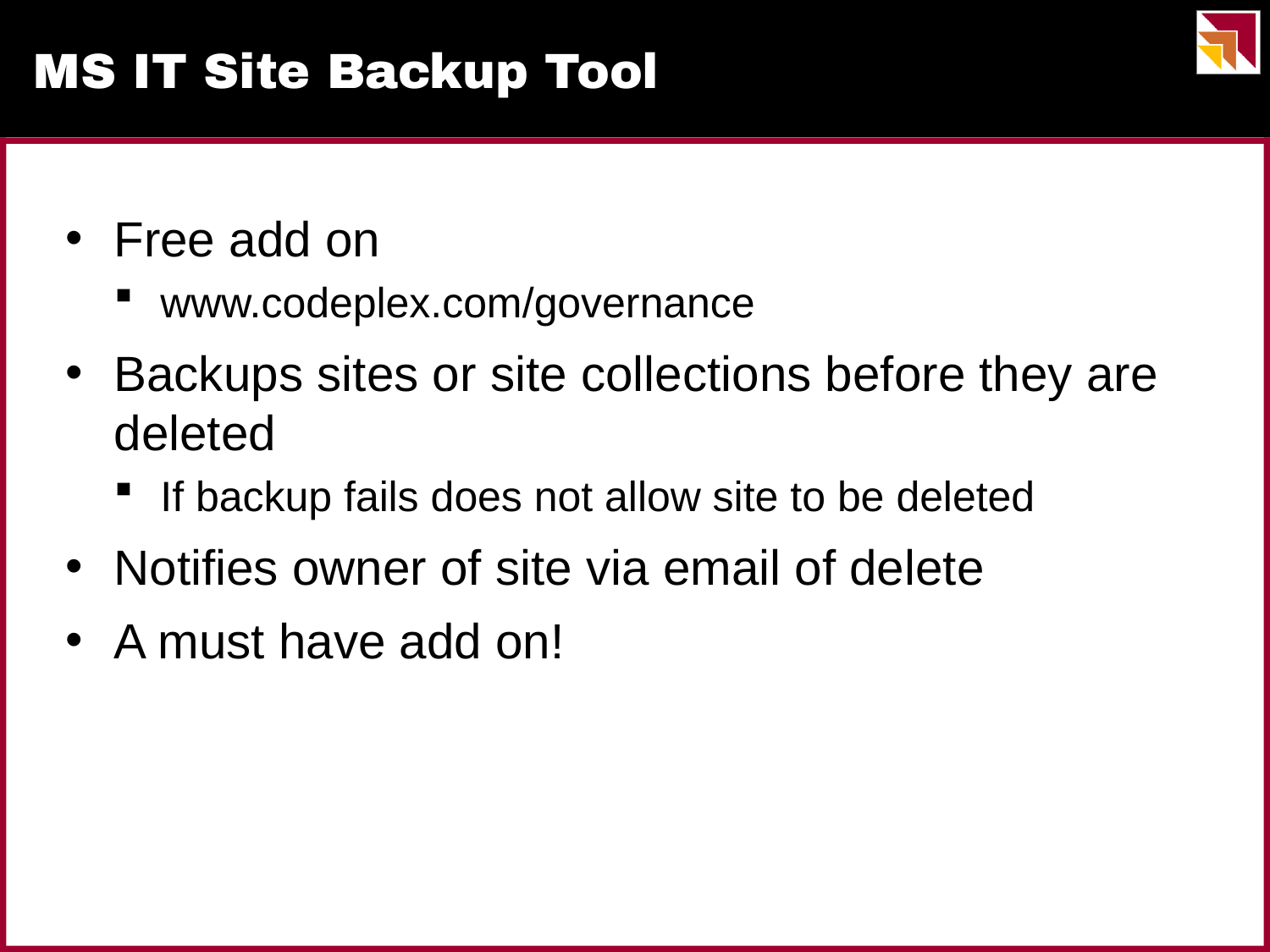

# MS IT Site Backup Tool
Free add on
www.codeplex.com/governance
Backups sites or site collections before they are deleted
If backup fails does not allow site to be deleted
Notifies owner of site via email of delete
A must have add on!